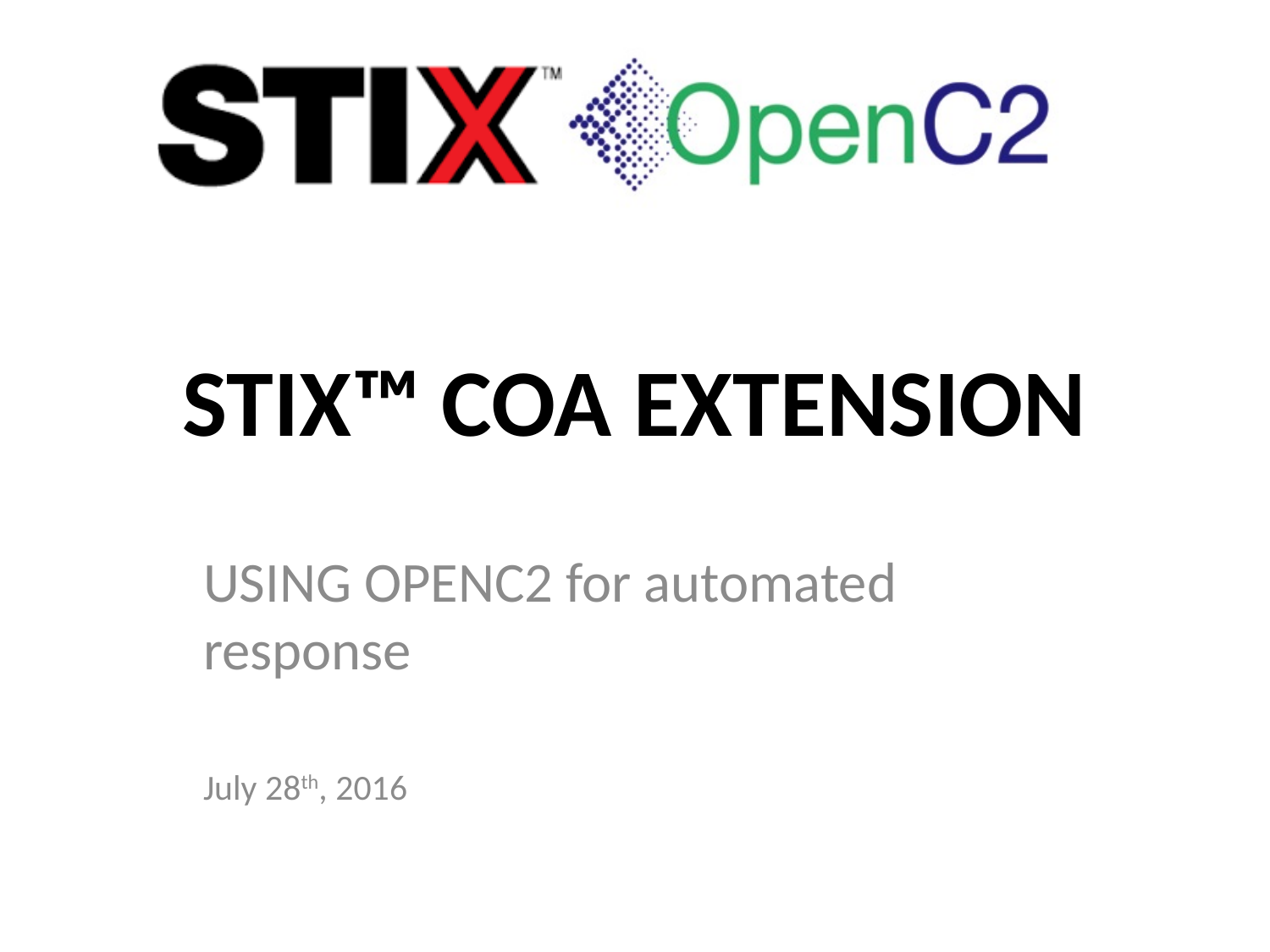

# STIX™ COA Extension
USING OPENC2 for automated response
July 28th, 2016